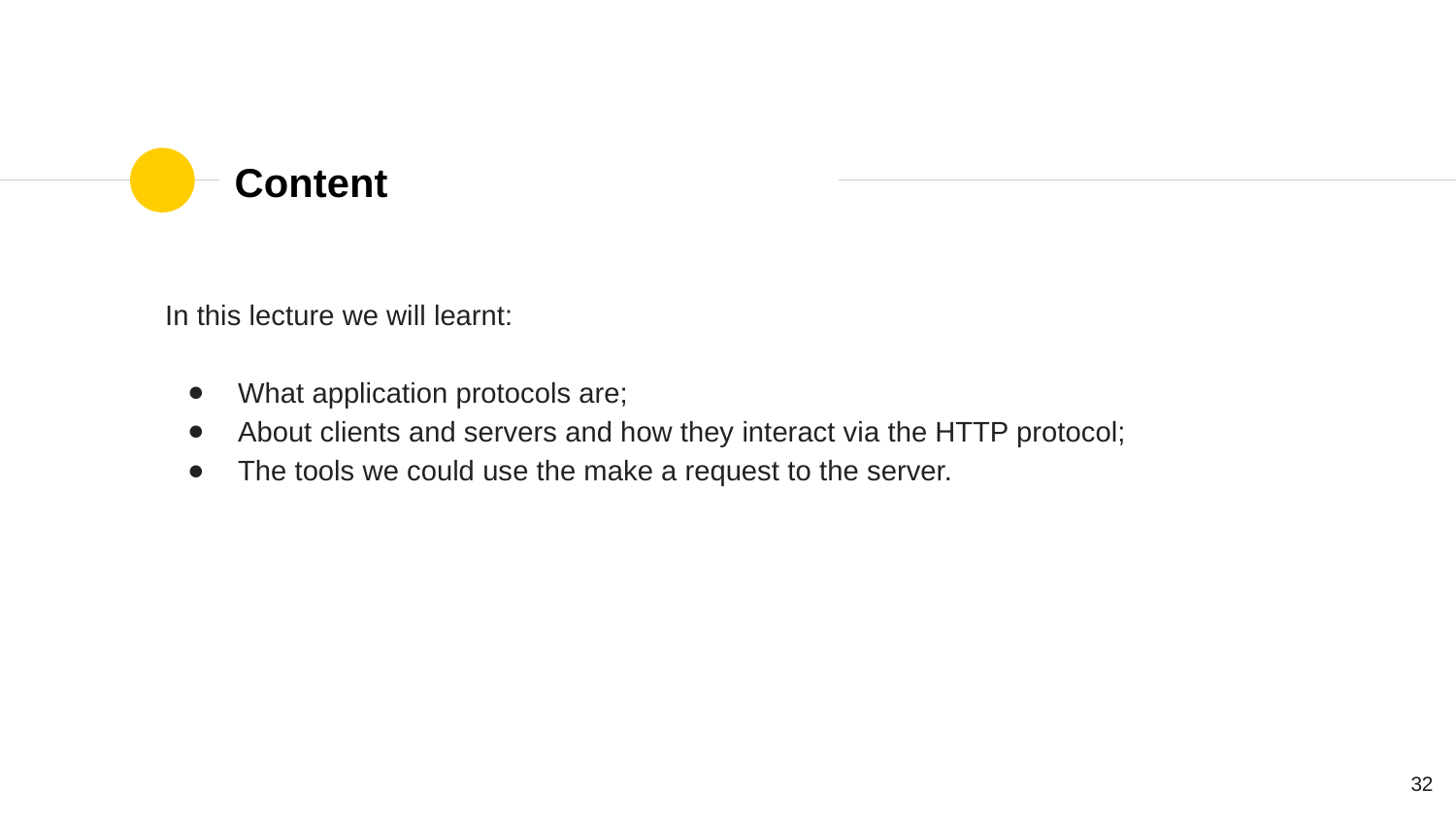

# Content
In this lecture we will learnt:

What application protocols are;
About clients and servers and how they interact via the HTTP protocol;
The tools we could use the make a request to the server.
32